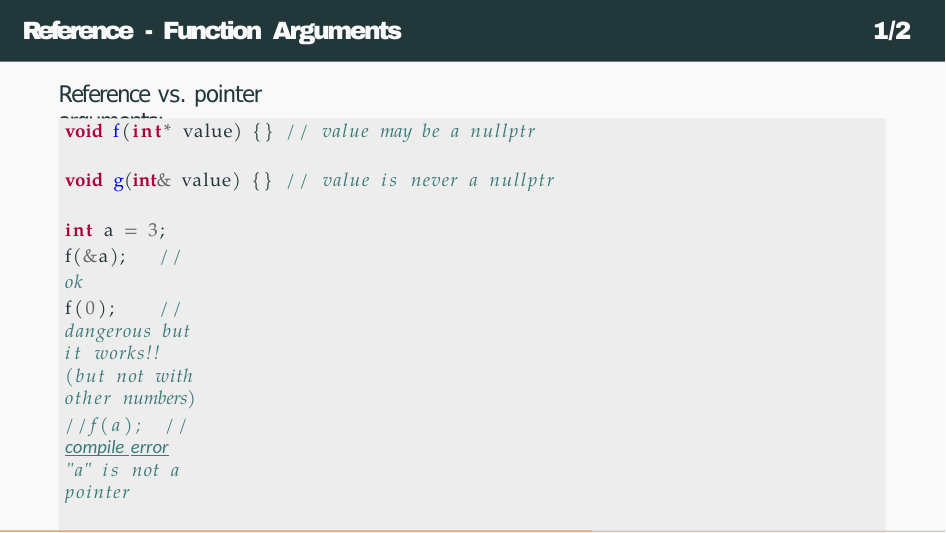

# Reference - Function Arguments
1/2
Reference vs. pointer arguments:
void f(int* value) {} // value may be a nullptr

void g(int& value) {} // value is never a nullptr

int a = 3; f(&a);	// ok
f(0);	// dangerous but it works!! (but not with other numbers)
//f(a);  // compile error "a" is not a pointer

g(a);	// ok
//g(3);  // compile error "3" is not a reference of something
//g(&a); // compile error "&a" is not a reference